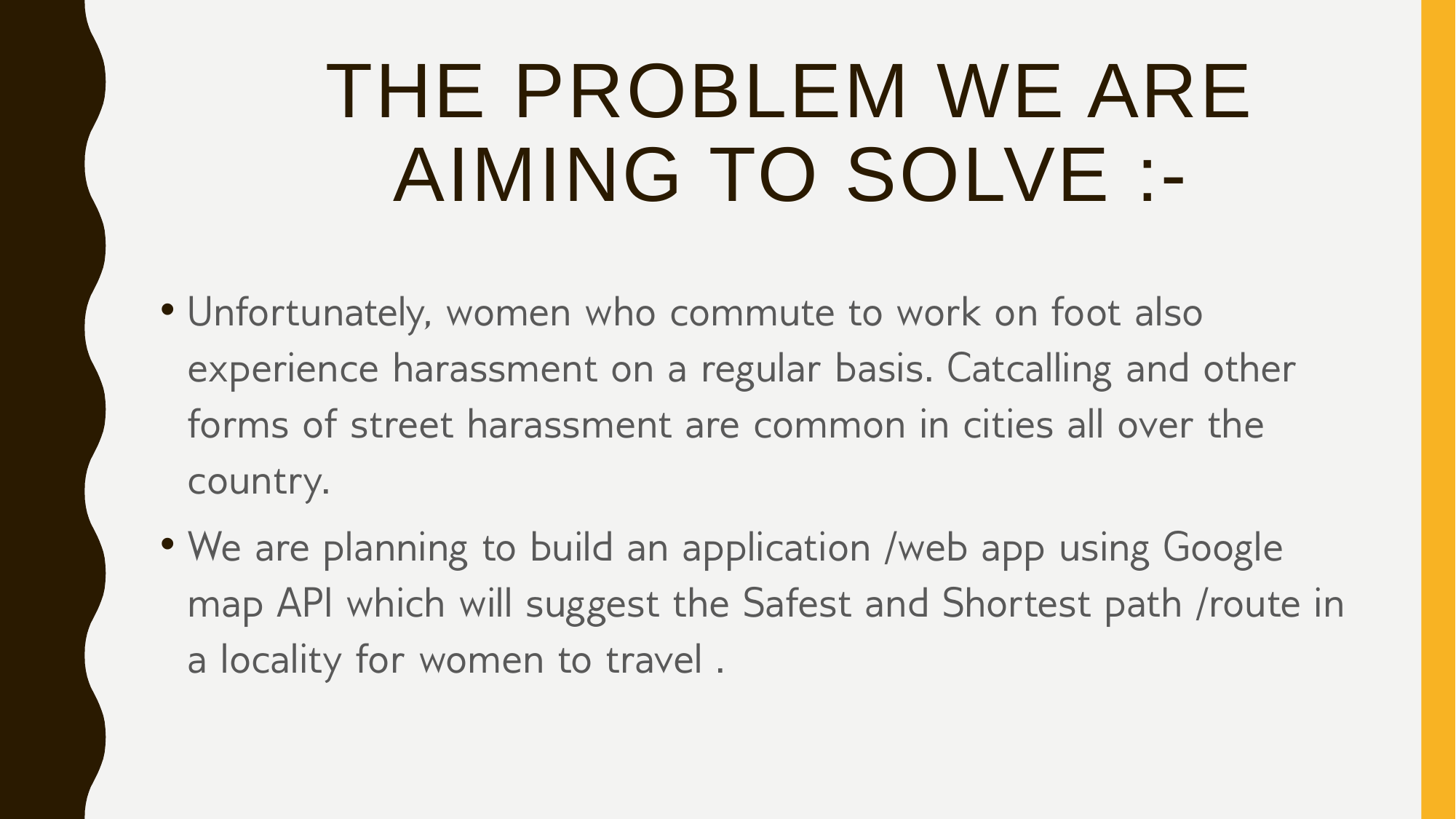

# The problem we are aiming to solve :-
Unfortunately, women who commute to work on foot also experience harassment on a regular basis. Catcalling and other forms of street harassment are common in cities all over the country.
We are planning to build an application /web app using Google map API which will suggest the Safest and Shortest path /route in a locality for women to travel .